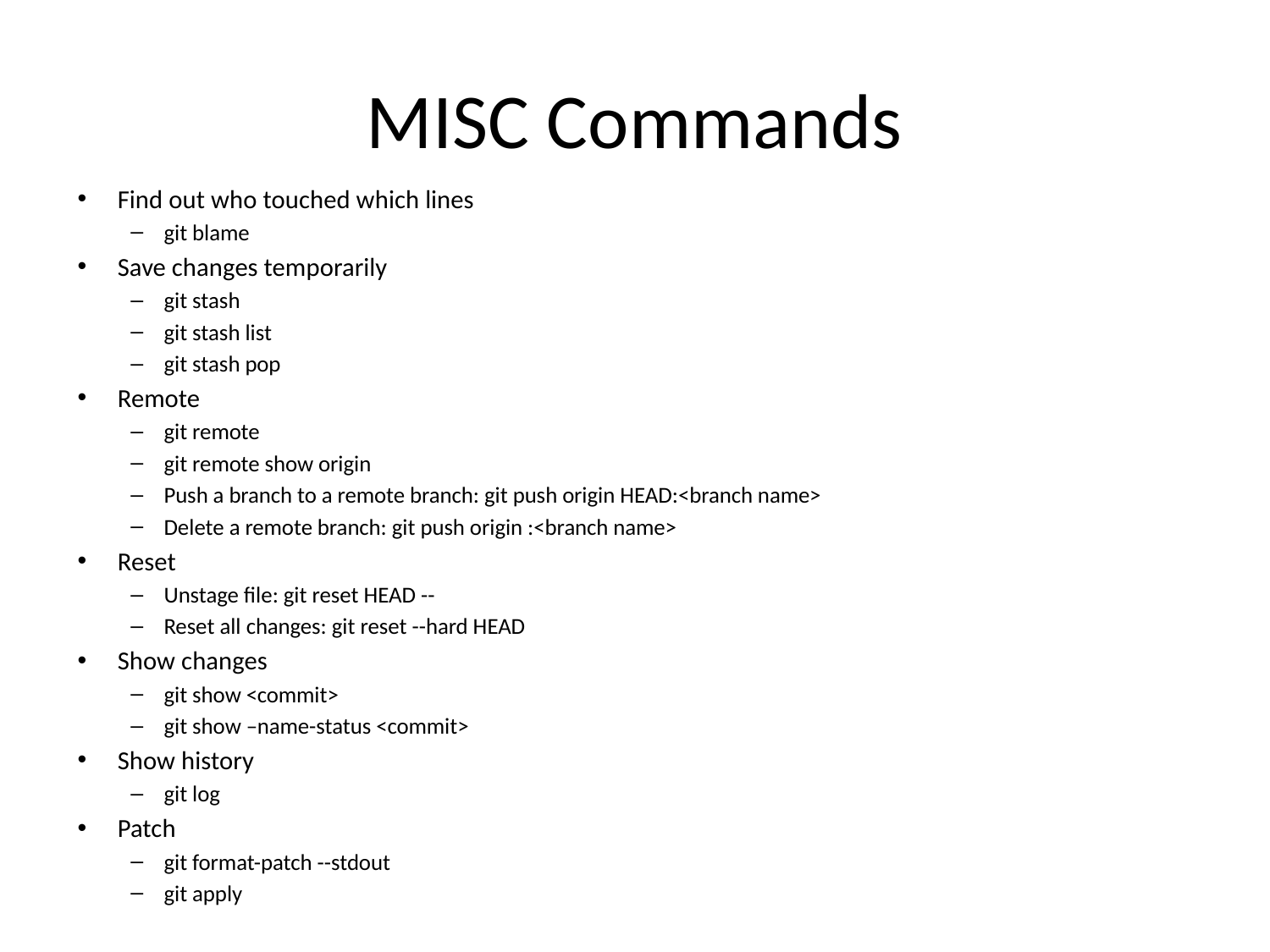

# MISC Commands
Find out who touched which lines
git blame
Save changes temporarily
git stash
git stash list
git stash pop
Remote
git remote
git remote show origin
Push a branch to a remote branch: git push origin HEAD:<branch name>
Delete a remote branch: git push origin :<branch name>
Reset
Unstage file: git reset HEAD --
Reset all changes: git reset --hard HEAD
Show changes
git show <commit>
git show –name-status <commit>
Show history
git log
Patch
git format-patch --stdout
git apply